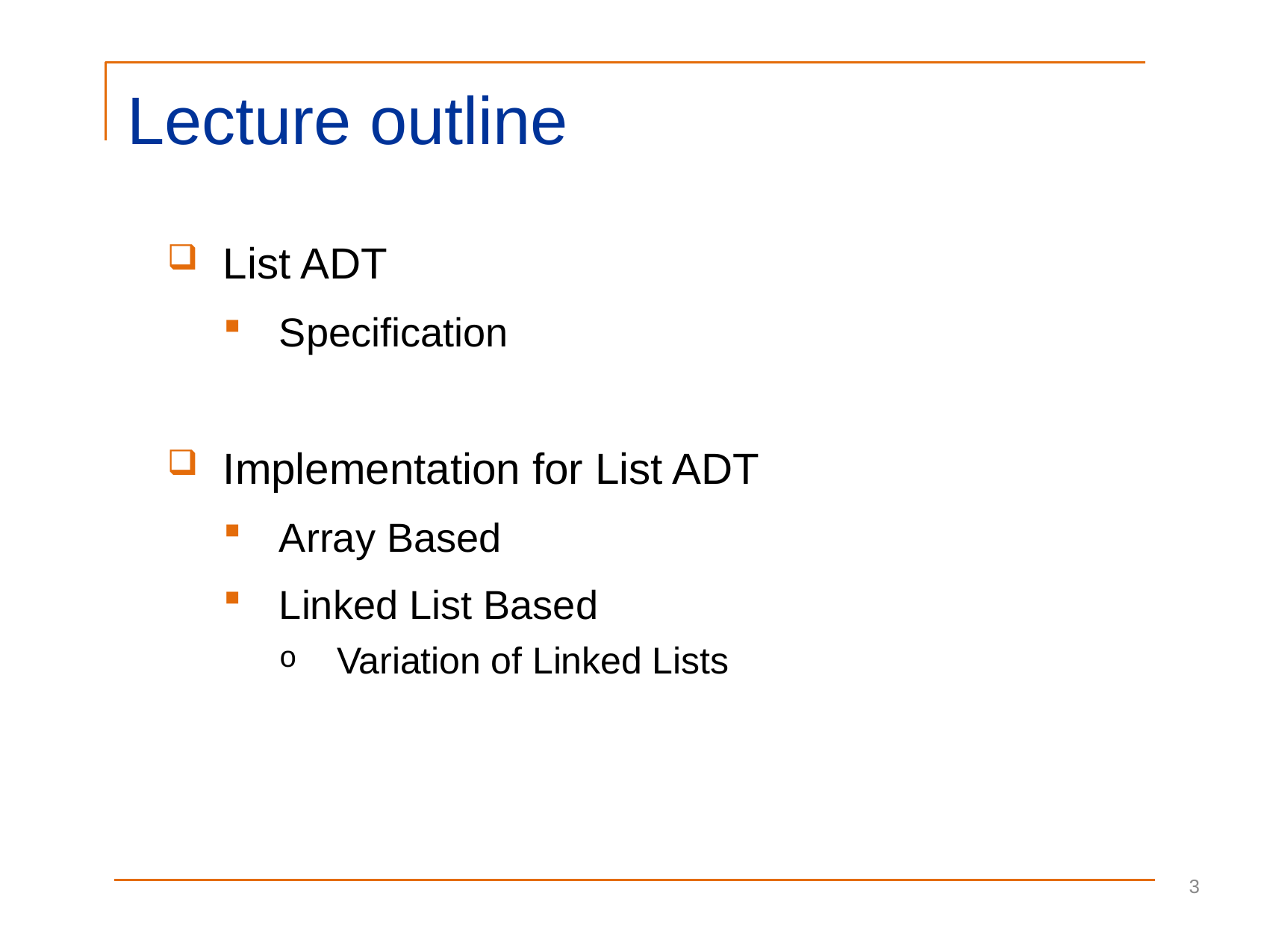

Lecture outline
List ADT
Specification

Implementation for List ADT
Array Based
Linked List Based
Variation of Linked Lists

3